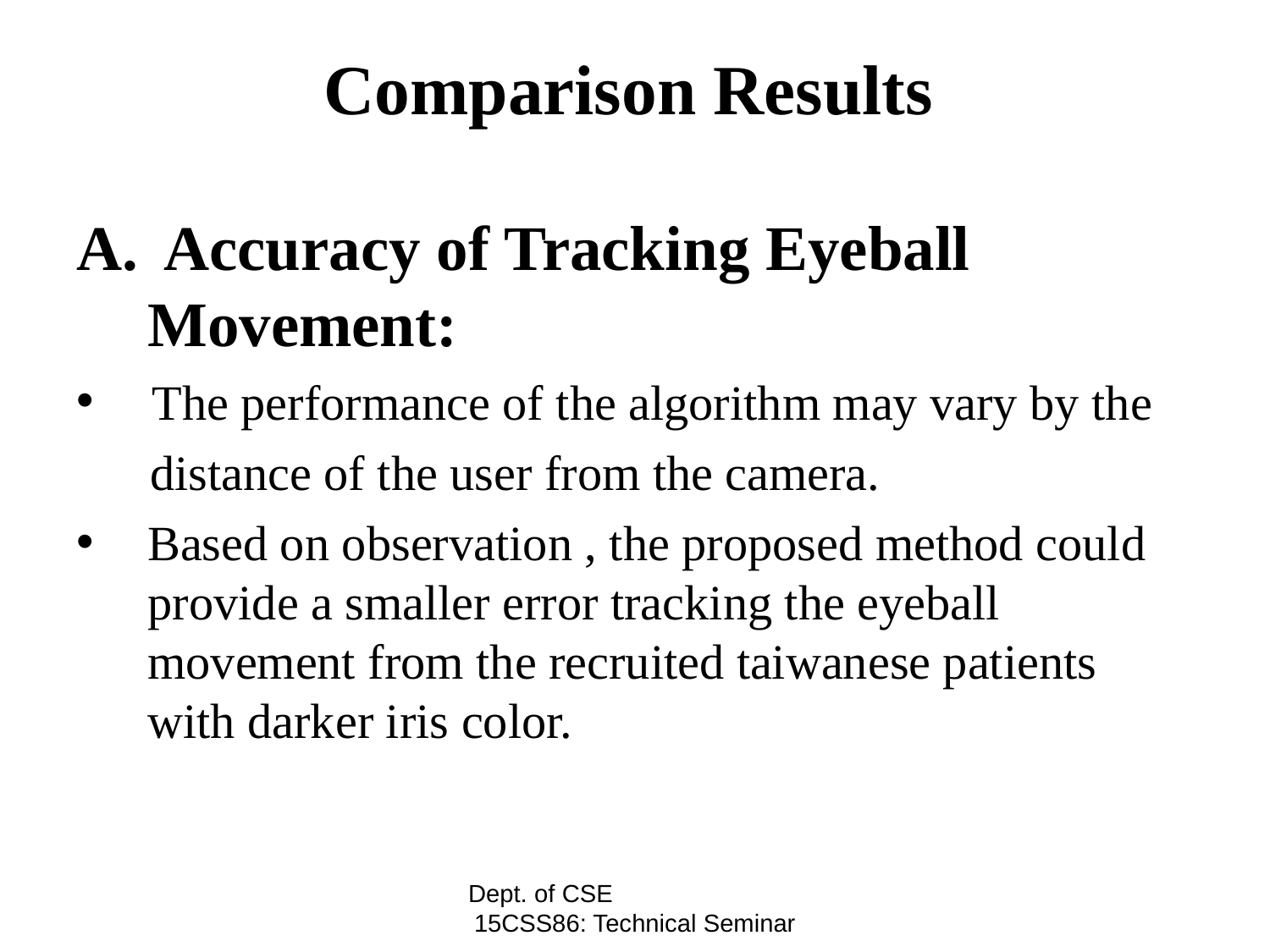

# Comparison Results
 Accuracy of Tracking Eyeball        Movement:
 The performance of the algorithm may vary by the
      distance of the user from the camera.
Based on observation , the proposed method could  provide a smaller error tracking the eyeball movement from the recruited taiwanese patients with darker iris color.

Dept. of CSE                            15CSS86: Technical Seminar
20